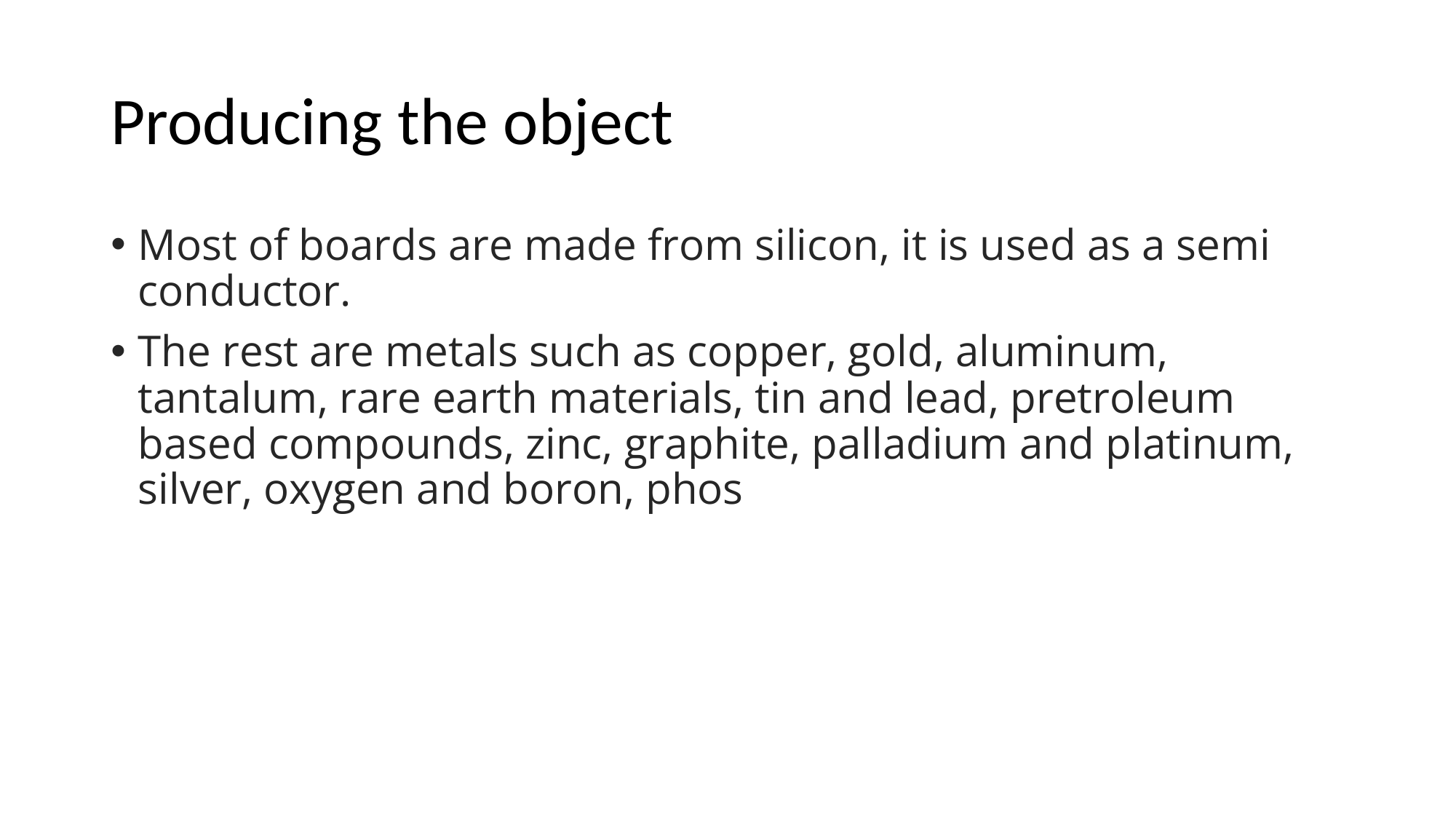

# Producing the object
Most of boards are made from silicon, it is used as a semi conductor.
The rest are metals such as copper, gold, aluminum, tantalum, rare earth materials, tin and lead, pretroleum based compounds, zinc, graphite, palladium and platinum, silver, oxygen and boron, phos